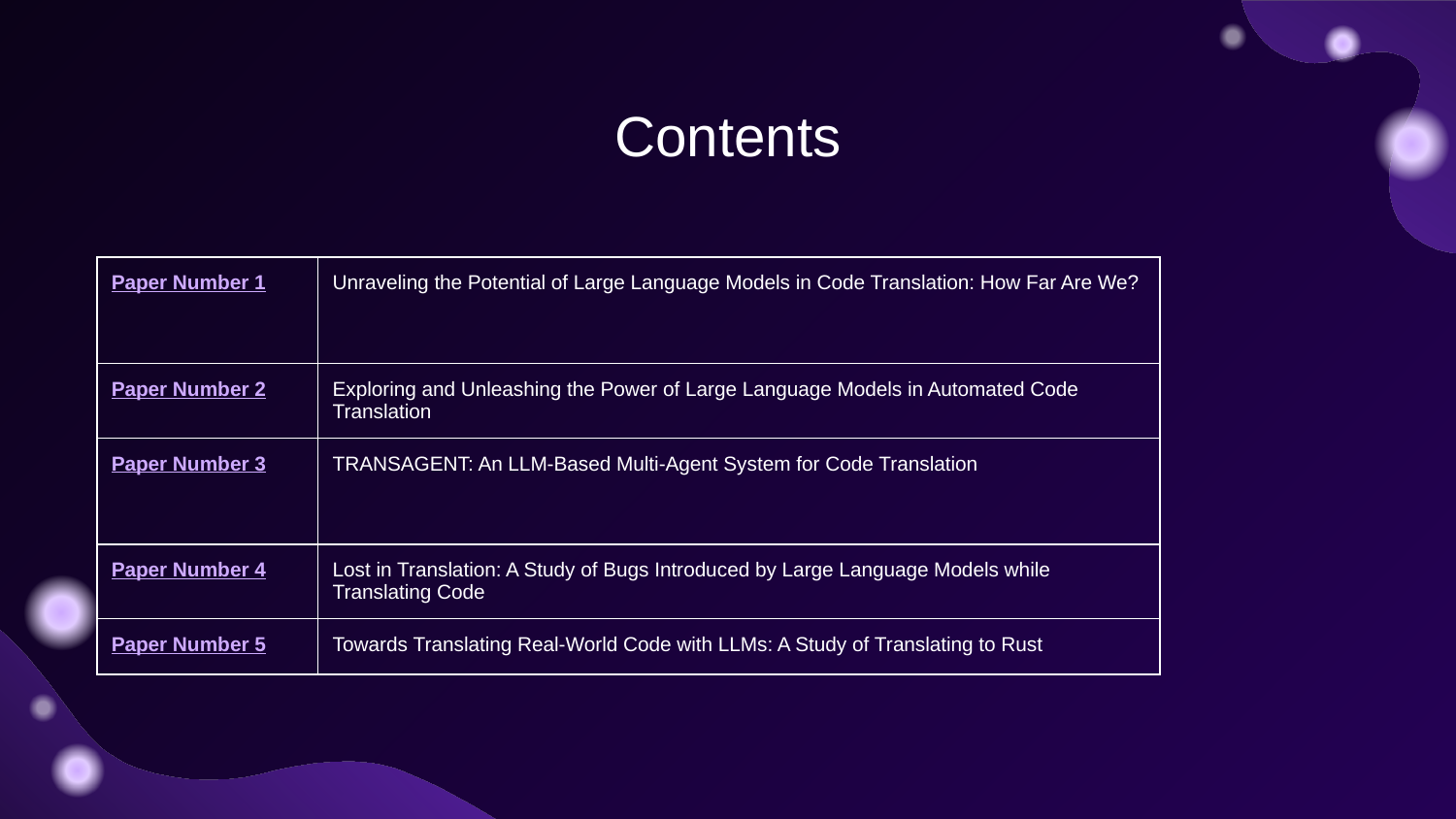

# Contents

| Paper Number 1 | Unraveling the Potential of Large Language Models in Code Translation: How Far Are We? |
| --- | --- |
| Paper Number 2 | Exploring and Unleashing the Power of Large Language Models in Automated Code Translation |
| Paper Number 3 | TRANSAGENT: An LLM-Based Multi-Agent System for Code Translation |
| Paper Number 4 | Lost in Translation: A Study of Bugs Introduced by Large Language Models while Translating Code |
| Paper Number 5 | Towards Translating Real-World Code with LLMs: A Study of Translating to Rust |